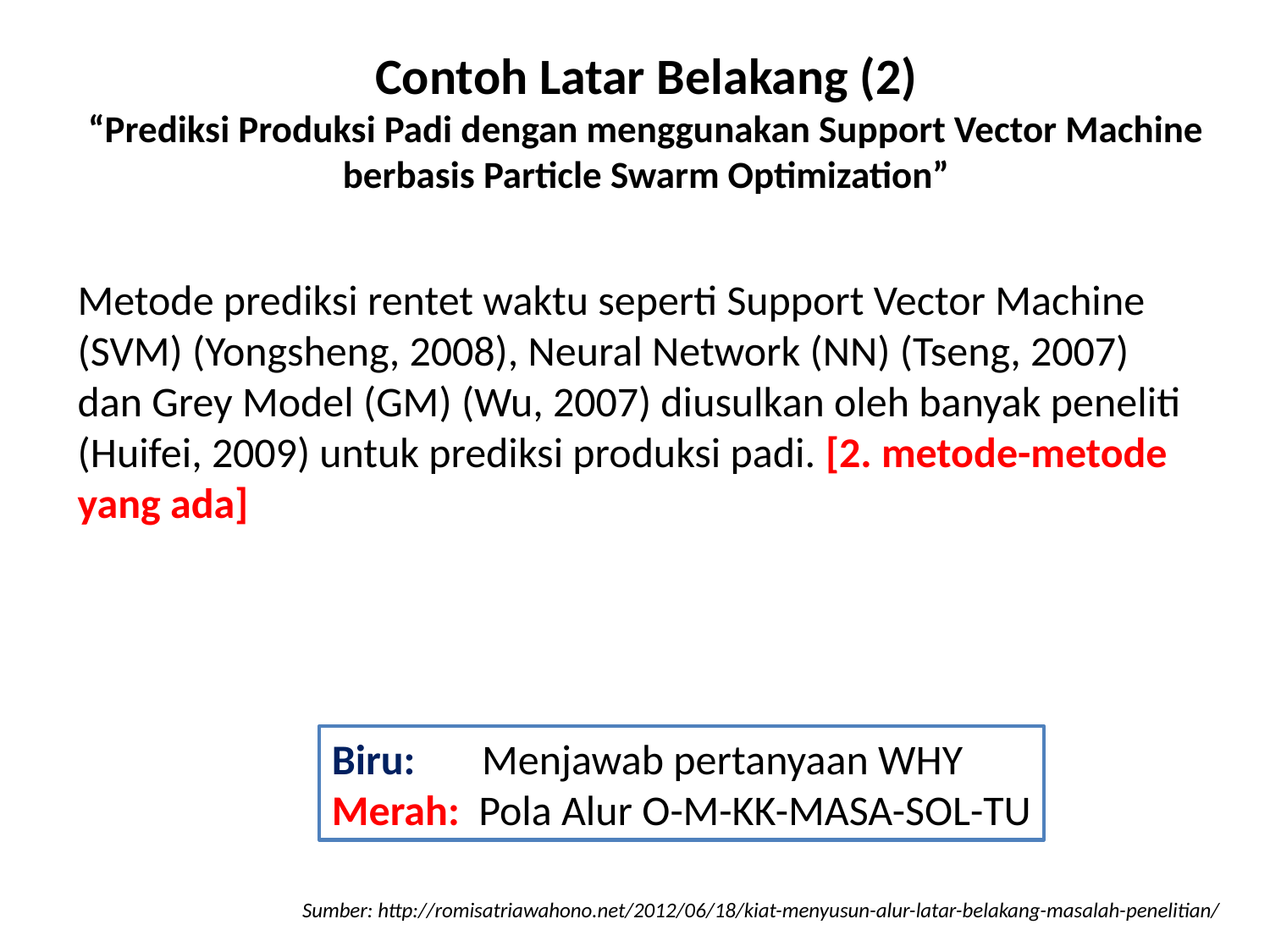

# Contoh Latar Belakang (2) “Prediksi Produksi Padi dengan menggunakan Support Vector Machine berbasis Particle Swarm Optimization”
Metode prediksi rentet waktu seperti Support Vector Machine (SVM) (Yongsheng, 2008), Neural Network (NN) (Tseng, 2007) dan Grey Model (GM) (Wu, 2007) diusulkan oleh banyak peneliti (Huifei, 2009) untuk prediksi produksi padi. [2. metode-metode yang ada]
Biru:       Menjawab pertanyaan WHY
Merah:  Pola Alur O-M-KK-MASA-SOL-TU
Sumber: http://romisatriawahono.net/2012/06/18/kiat-menyusun-alur-latar-belakang-masalah-penelitian/